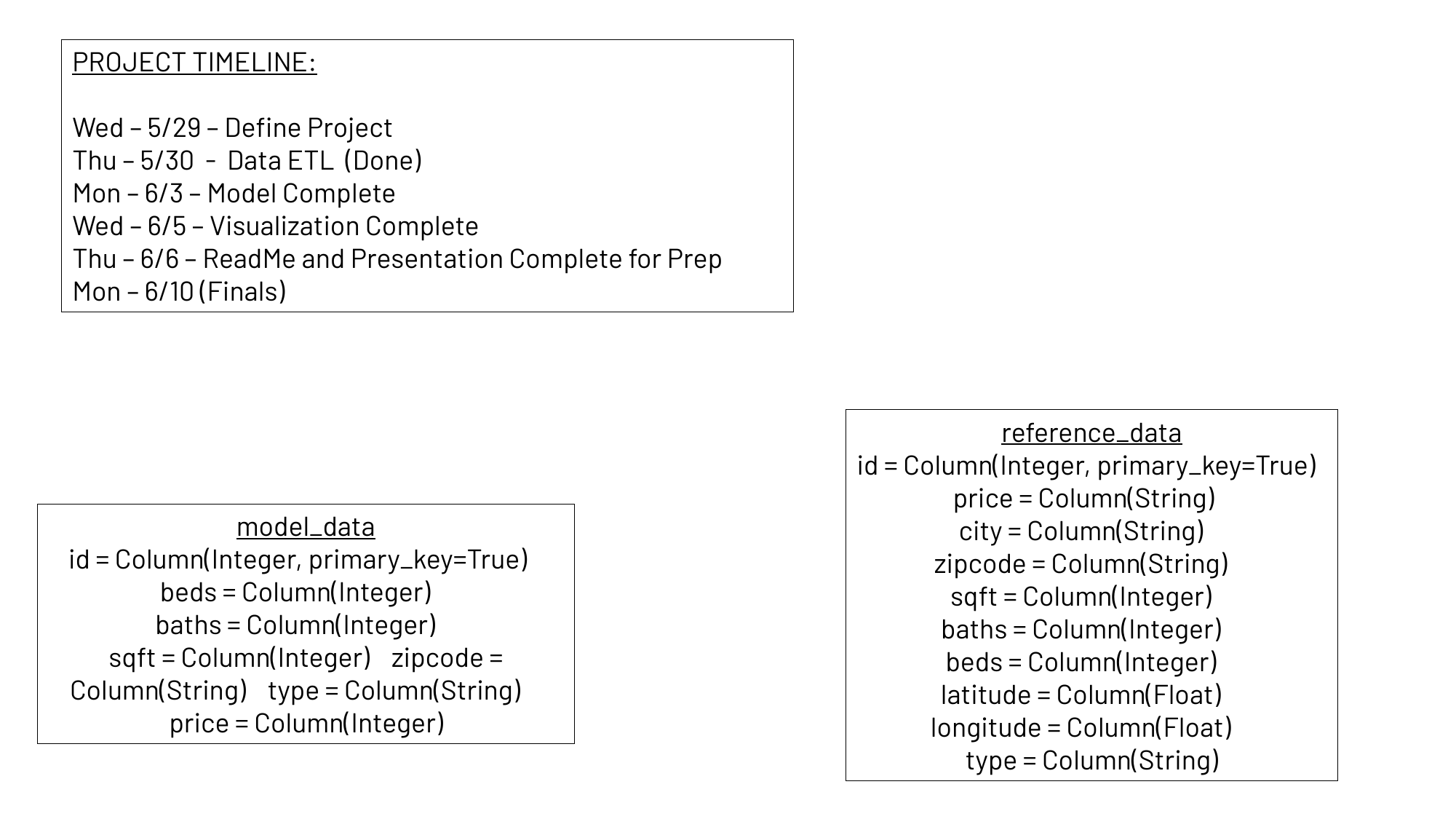

PROJECT TIMELINE:

Wed – 5/29 – Define Project
Thu – 5/30  -  Data ETL  (Done)
Mon – 6/3 – Model Complete
Wed – 6/5 – Visualization Complete
Thu – 6/6 – ReadMe and Presentation Complete for Prep
Mon – 6/10 (Finals)
reference_data
id = Column(Integer, primary_key=True)    price = Column(String)
city = Column(String)
zipcode = Column(String)
sqft = Column(Integer)
baths = Column(Integer)
beds = Column(Integer)
latitude = Column(Float)
longitude = Column(Float)
type = Column(String)
model_data
id = Column(Integer, primary_key=True)
beds = Column(Integer)
baths = Column(Integer)
sqft = Column(Integer)    zipcode = Column(String)    type = Column(String)
price = Column(Integer)